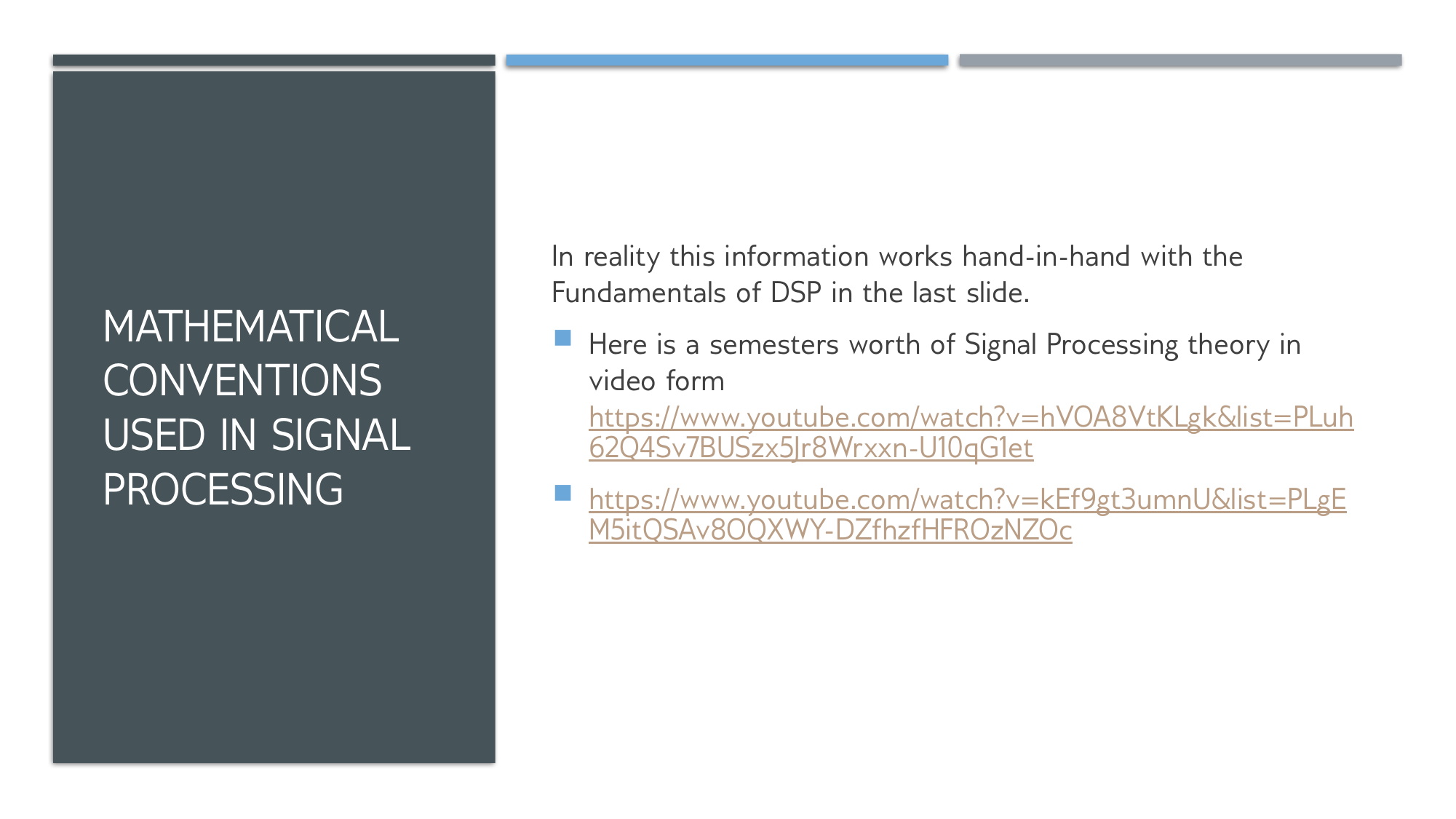

# Mathematical Conventions Used in Signal Processing
In reality this information works hand-in-hand with the Fundamentals of DSP in the last slide.
Here is a semesters worth of Signal Processing theory in video form
https://www.youtube.com/watch?v=hVOA8VtKLgk&list=PLuh62Q4Sv7BUSzx5Jr8Wrxxn-U10qG1et
https://www.youtube.com/watch?v=kEf9gt3umnU&list=PLgEM5itQSAv8OQXWY-DZfhzfHFROzNZOc